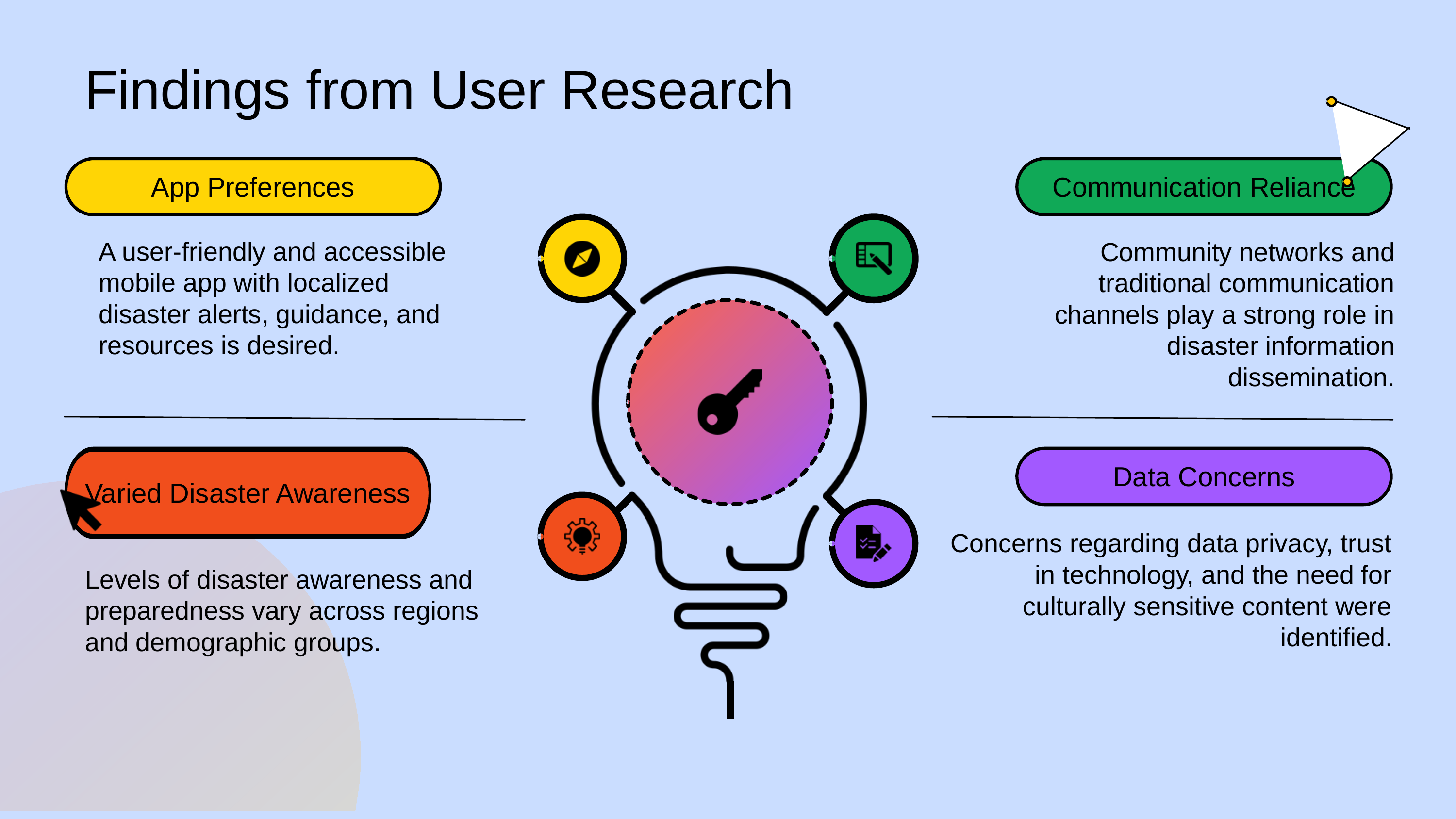

Findings from User Research

App Preferences

Communication Reliance

A user-friendly and accessible mobile app with localized disaster alerts, guidance, and resources is desired.
Community networks and traditional communication channels play a strong role in disaster information dissemination.

Varied Disaster Awareness

Data Concerns

Concerns regarding data privacy, trust in technology, and the need for culturally sensitive content were identified.
Levels of disaster awareness and preparedness vary across regions and demographic groups.